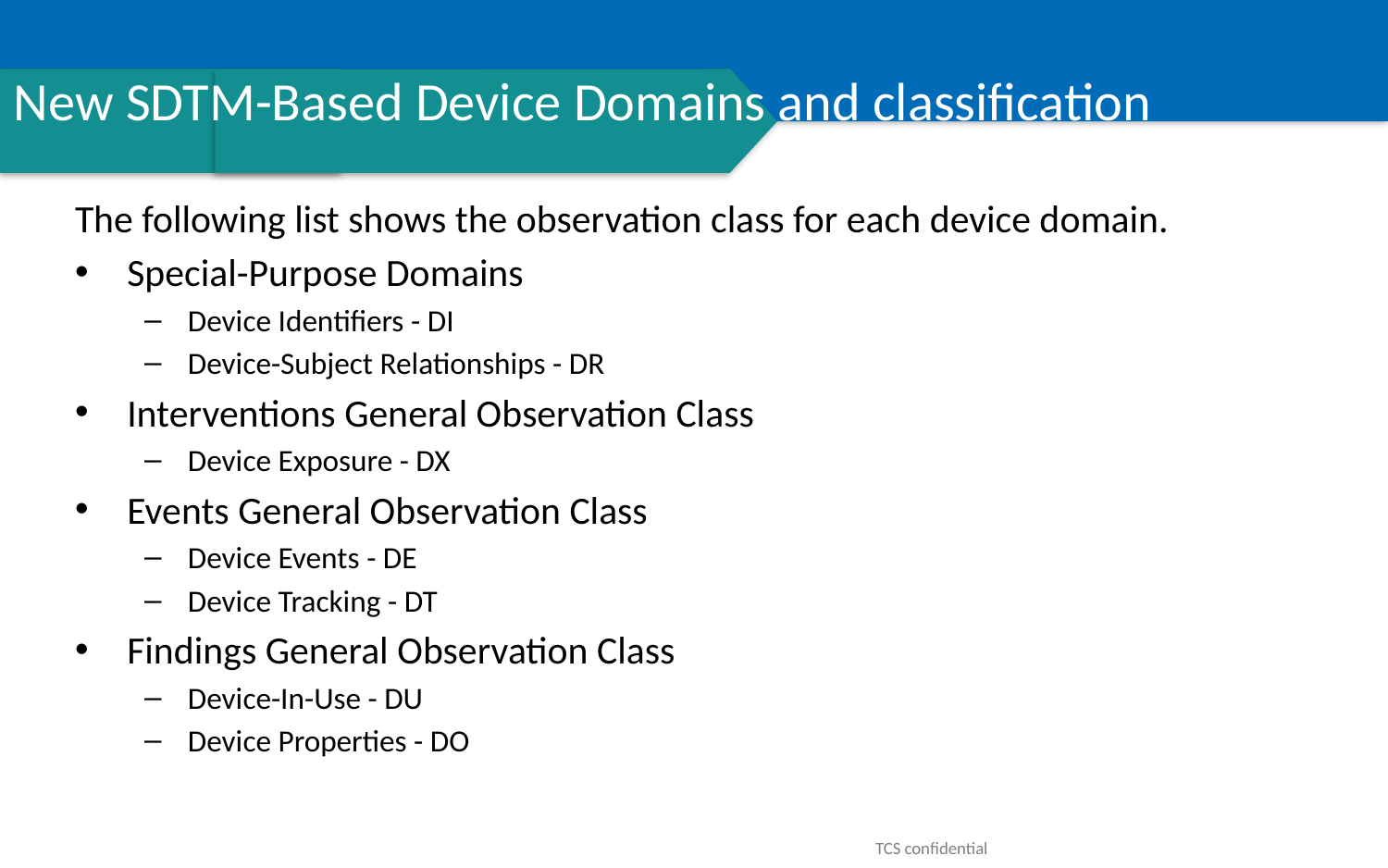

# New SDTM-Based Device Domains and classification
The following list shows the observation class for each device domain.
Special-Purpose Domains
Device Identifiers - DI
Device-Subject Relationships - DR
Interventions General Observation Class
Device Exposure - DX
Events General Observation Class
Device Events - DE
Device Tracking - DT
Findings General Observation Class
Device-In-Use - DU
Device Properties - DO
TCS confidential